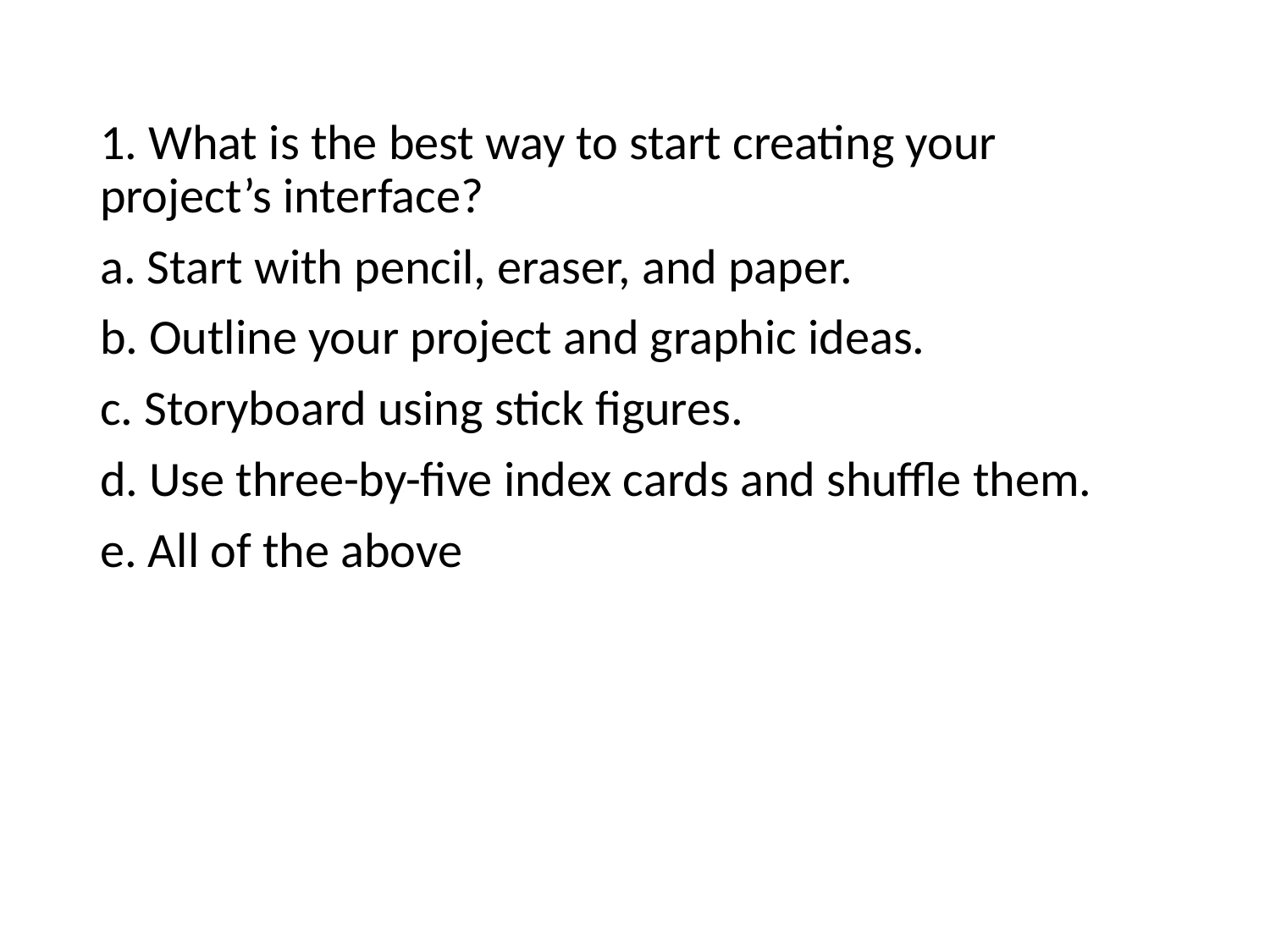

1. What is the best way to start creating your project’s interface?
a. Start with pencil, eraser, and paper.
b. Outline your project and graphic ideas.
c. Storyboard using stick figures.
d. Use three-by-five index cards and shuffle them.
e. All of the above